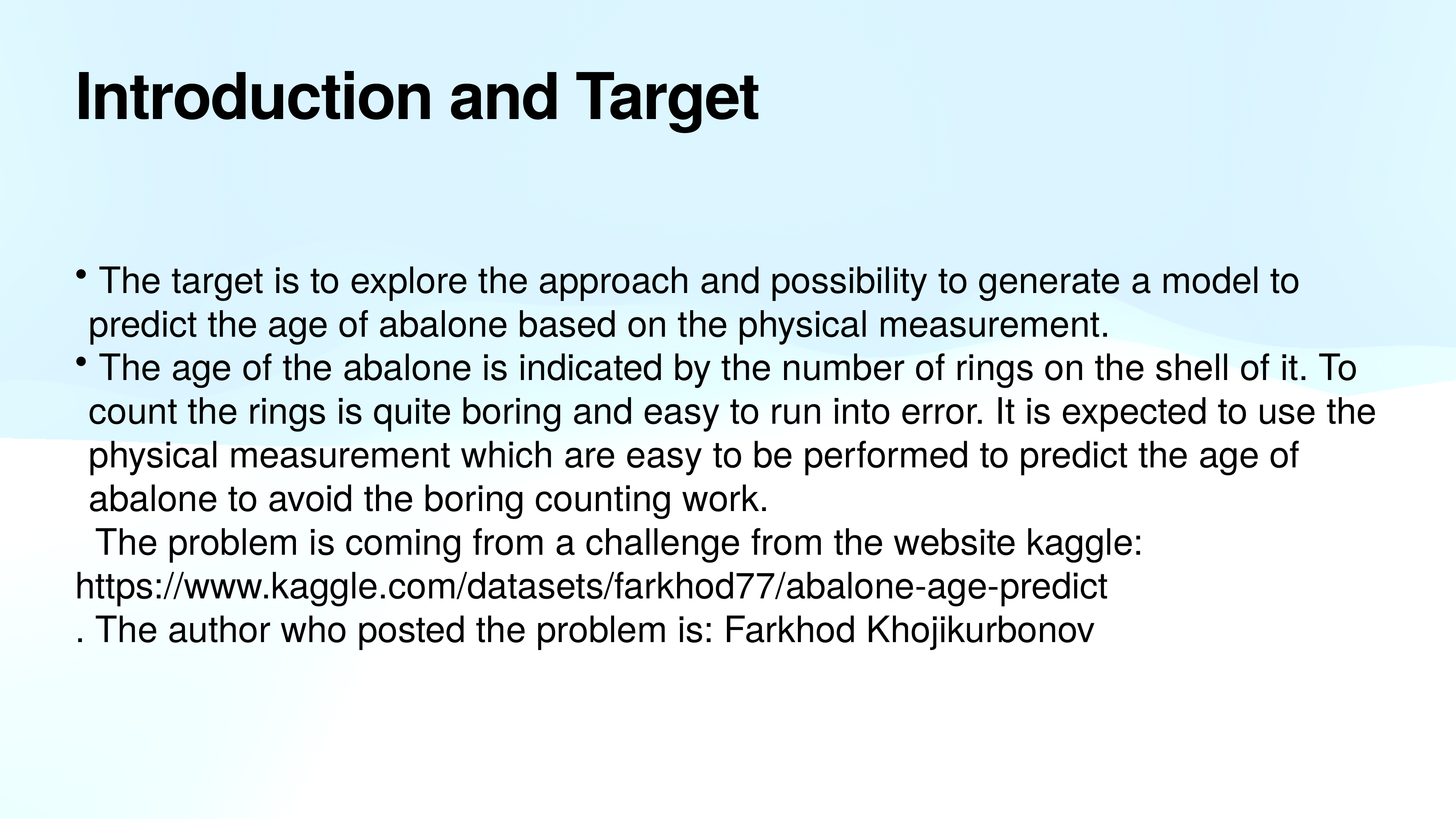

# Introduction and Target

 The target is to explore the approach and possibility to generate a model to predict the age of abalone based on the physical measurement.
 The age of the abalone is indicated by the number of rings on the shell of it. To count the rings is quite boring and easy to run into error. It is expected to use the physical measurement which are easy to be performed to predict the age of abalone to avoid the boring counting work.
  The problem is coming from a challenge from the website kaggle: https://www.kaggle.com/datasets/farkhod77/abalone-age-predict
. The author who posted the problem is: Farkhod Khojikurbonov